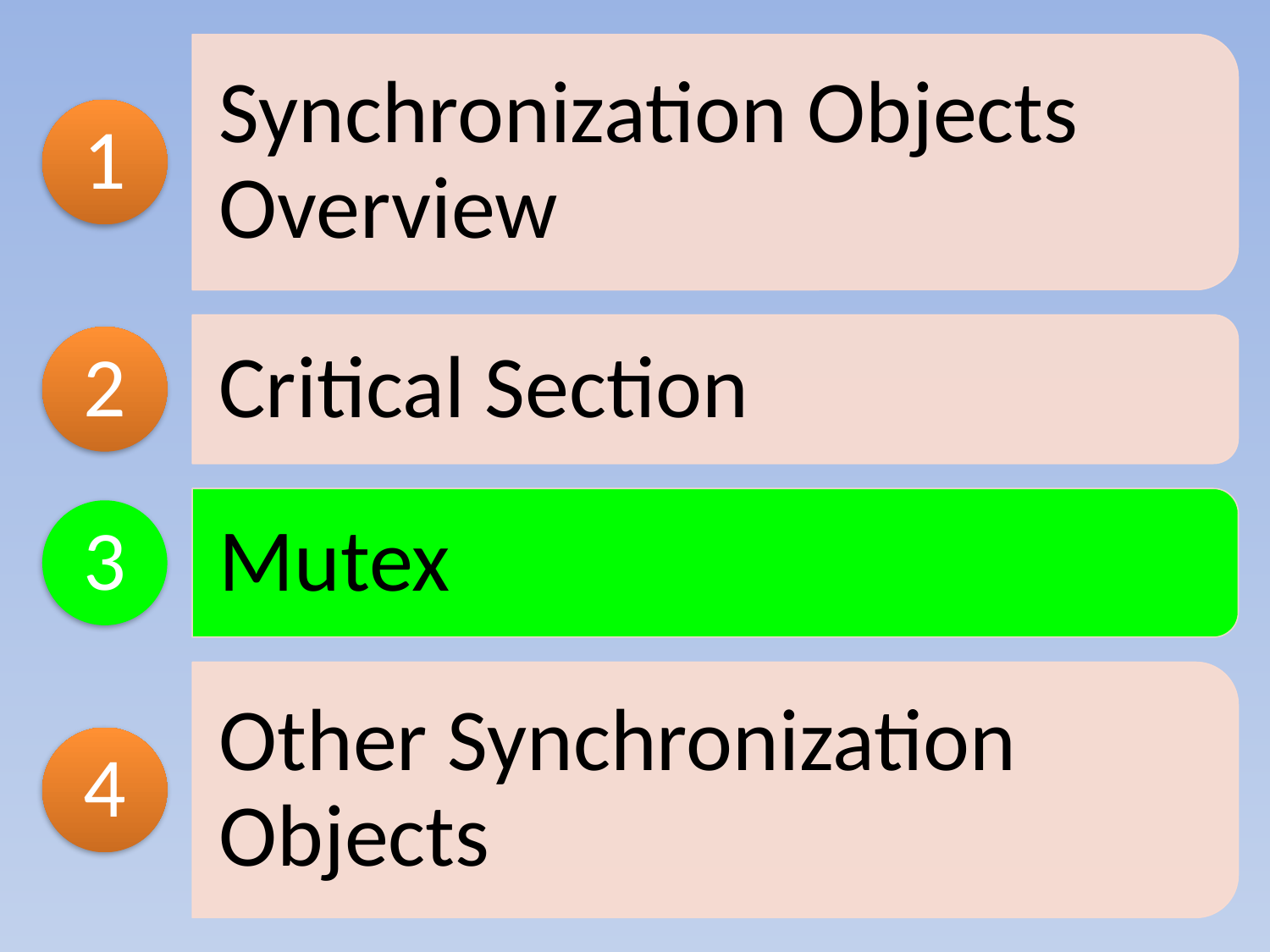

Synchronization Objects Overview
1
Critical Section
2
Mutex
3
Other Synchronization Objects
4